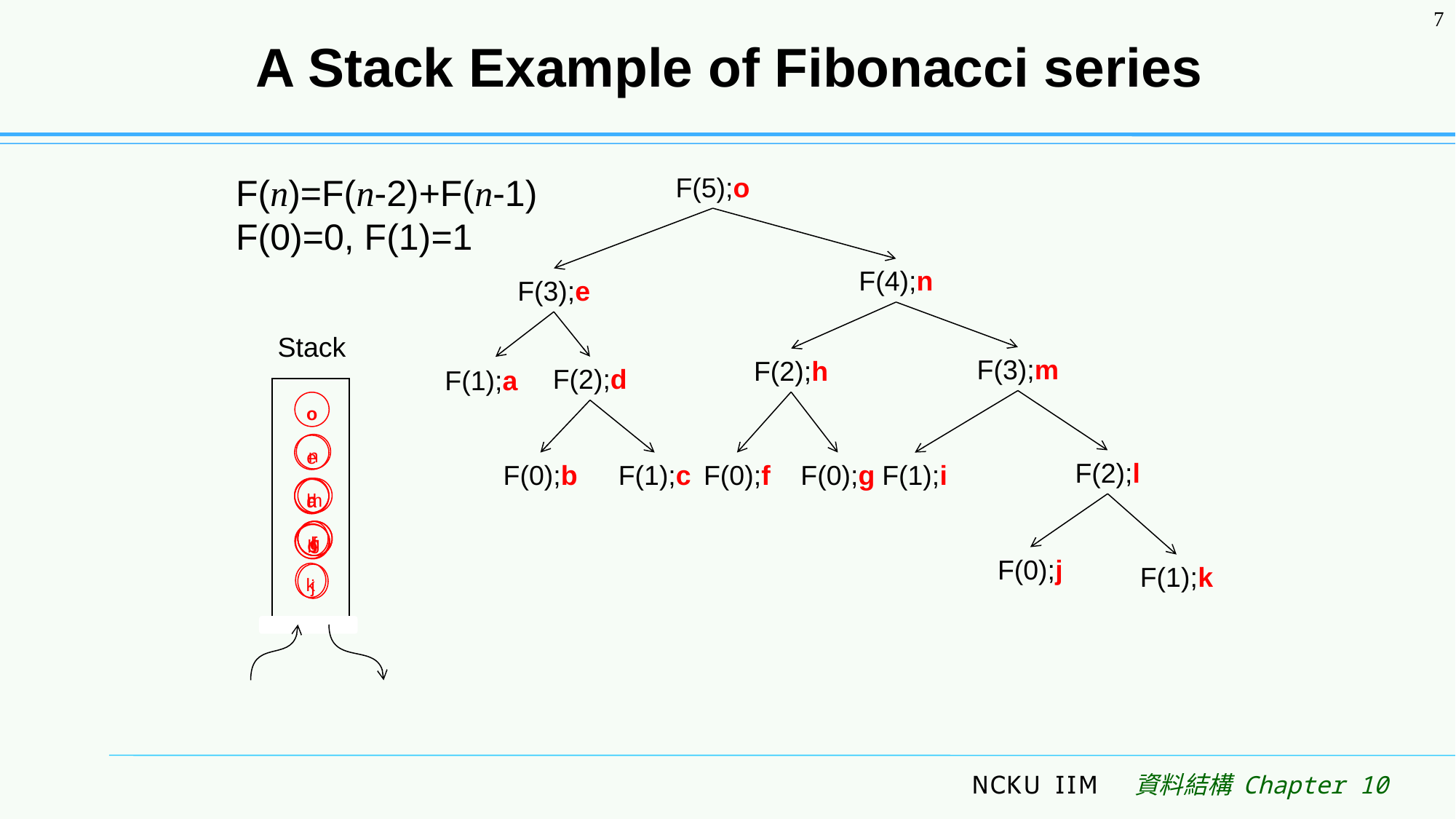

7
# A Stack Example of Fibonacci series
F(n)=F(n-2)+F(n-1)
F(0)=0, F(1)=1
F(5);o
F(4);n
F(3);e
Stack
F(3);m
F(2);h
F(2);d
F(1);a

o
n
e
F(2);l
F(0);b
F(1);c
F(0);f
F(0);g
F(1);i
h
d
m
a
f
g
i
l
c
b
F(0);j
F(1);k
k
j